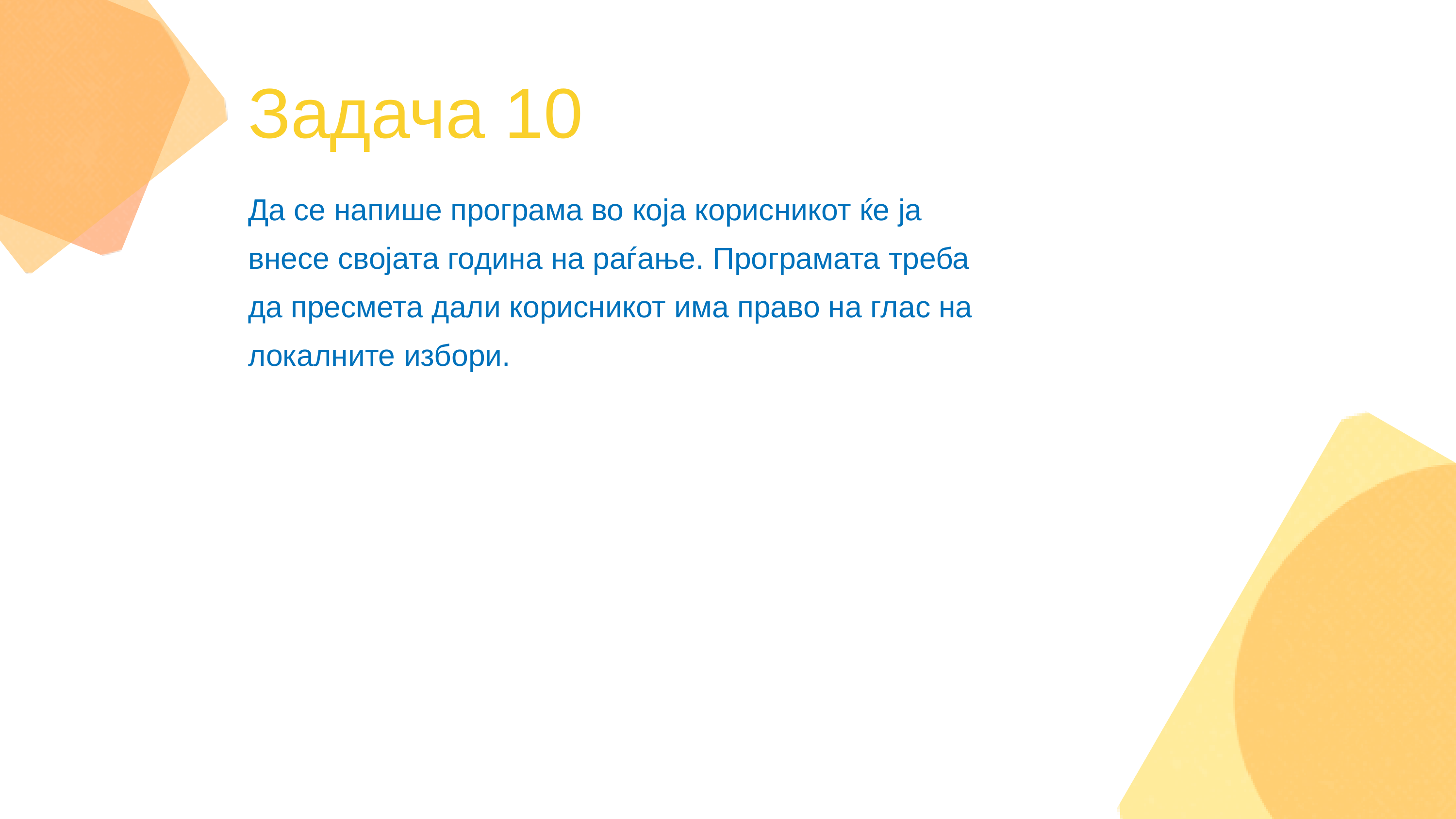

Задача 10
Да се напише програма во која корисникот ќе ја внесе својата година на раѓање. Програмата треба да пресмета дали корисникот има право на глас на локалните избори.